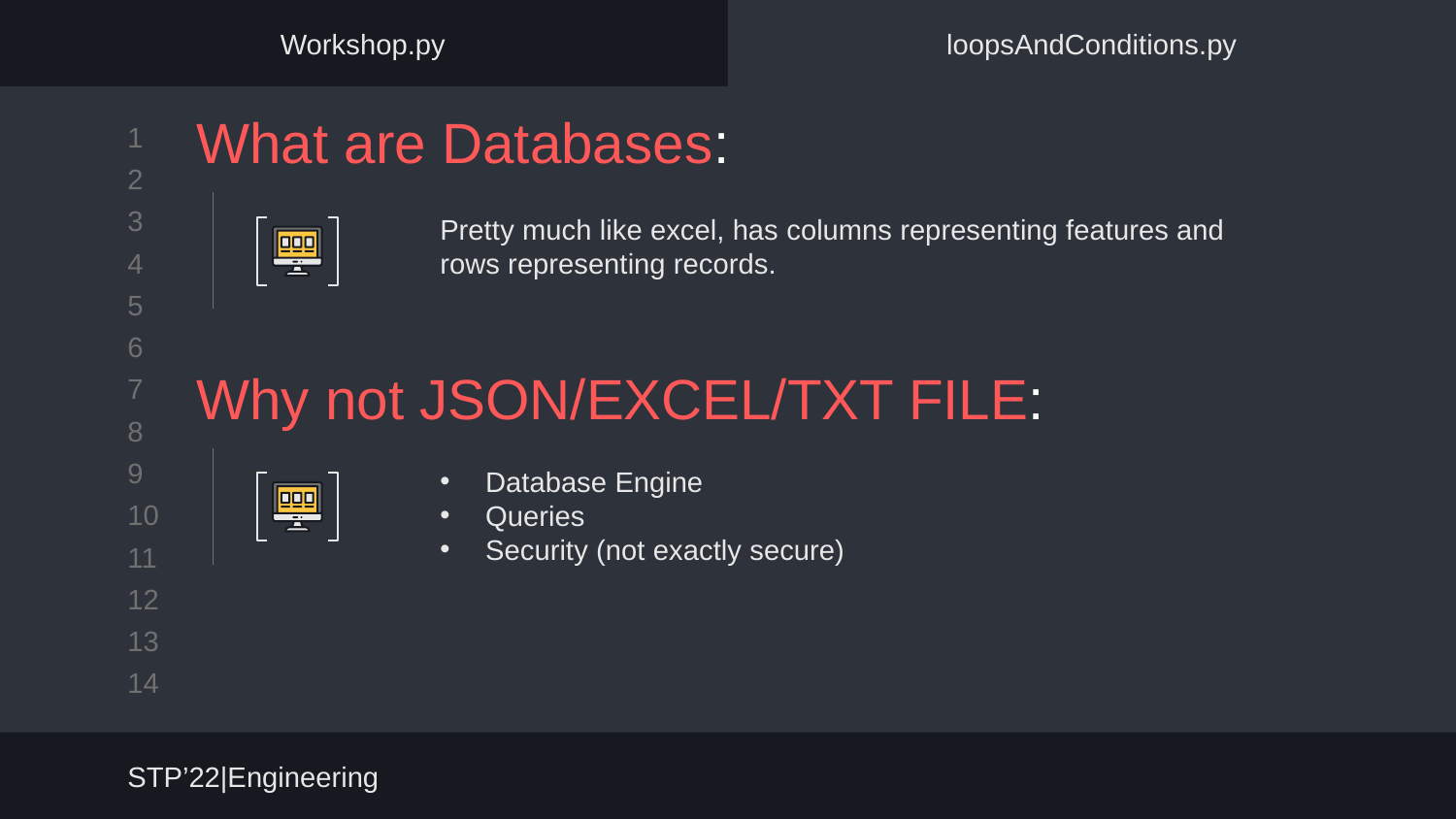

Workshop.py
loopsAndConditions.py
# What are Databases:
Pretty much like excel, has columns representing features and rows representing records.

Why not JSON/EXCEL/TXT FILE:
Database Engine
Queries
Security (not exactly secure)

STP’22|Engineering